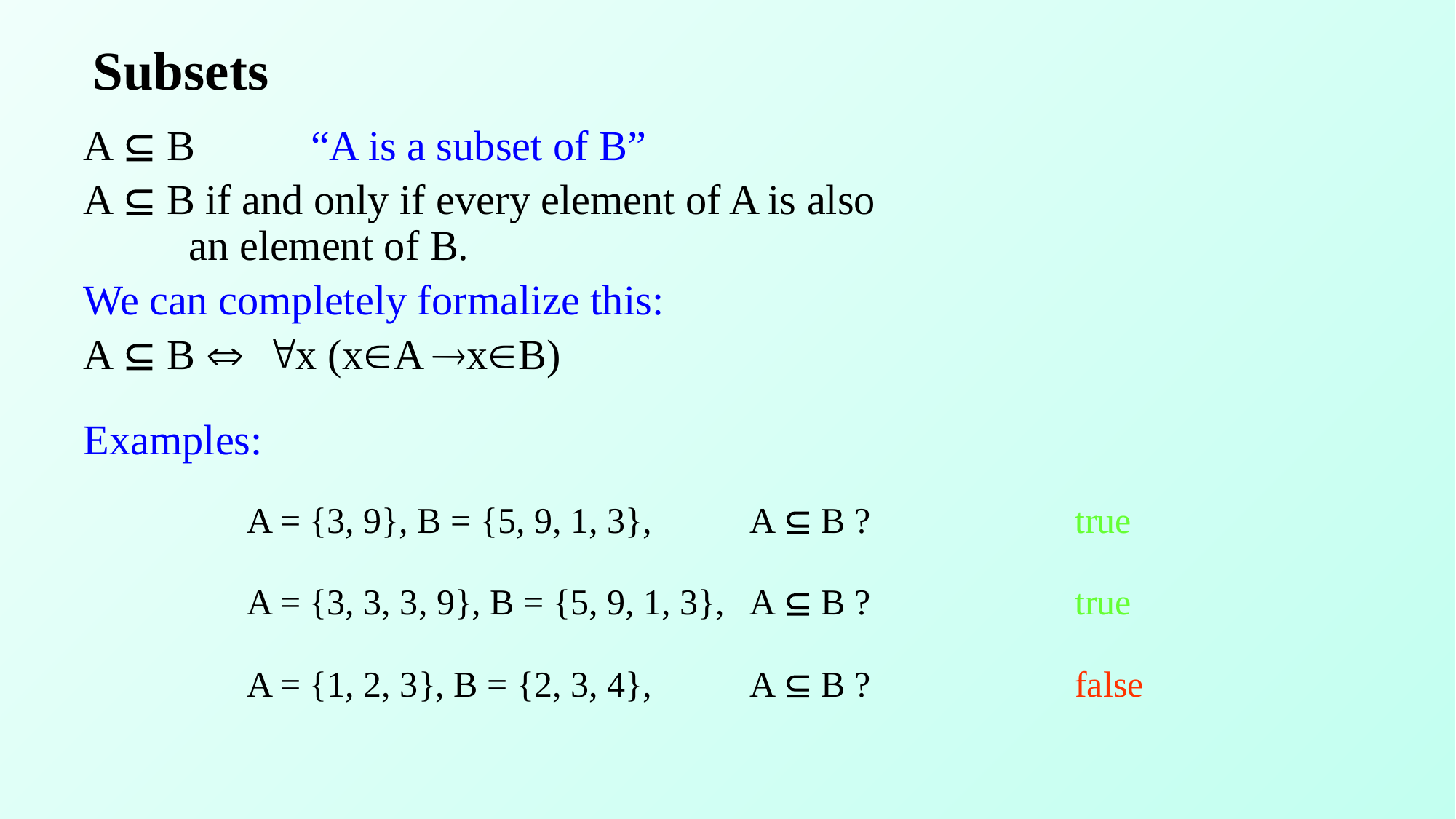

# Subsets
A ⊆ B           “A is a subset of B”
A ⊆ B if and only if every element of A is also
          an element of B.
We can completely formalize this:
A ⊆ B ⇔  ∀x (x∈A →x∈B)

Examples:
A = {3, 9}, B = {5, 9, 1, 3},           A ⊆ B ?
true
A = {3, 3, 3, 9}, B = {5, 9, 1, 3},   A ⊆ B ?
true
A = {1, 2, 3}, B = {2, 3, 4},           A ⊆ B ?
false